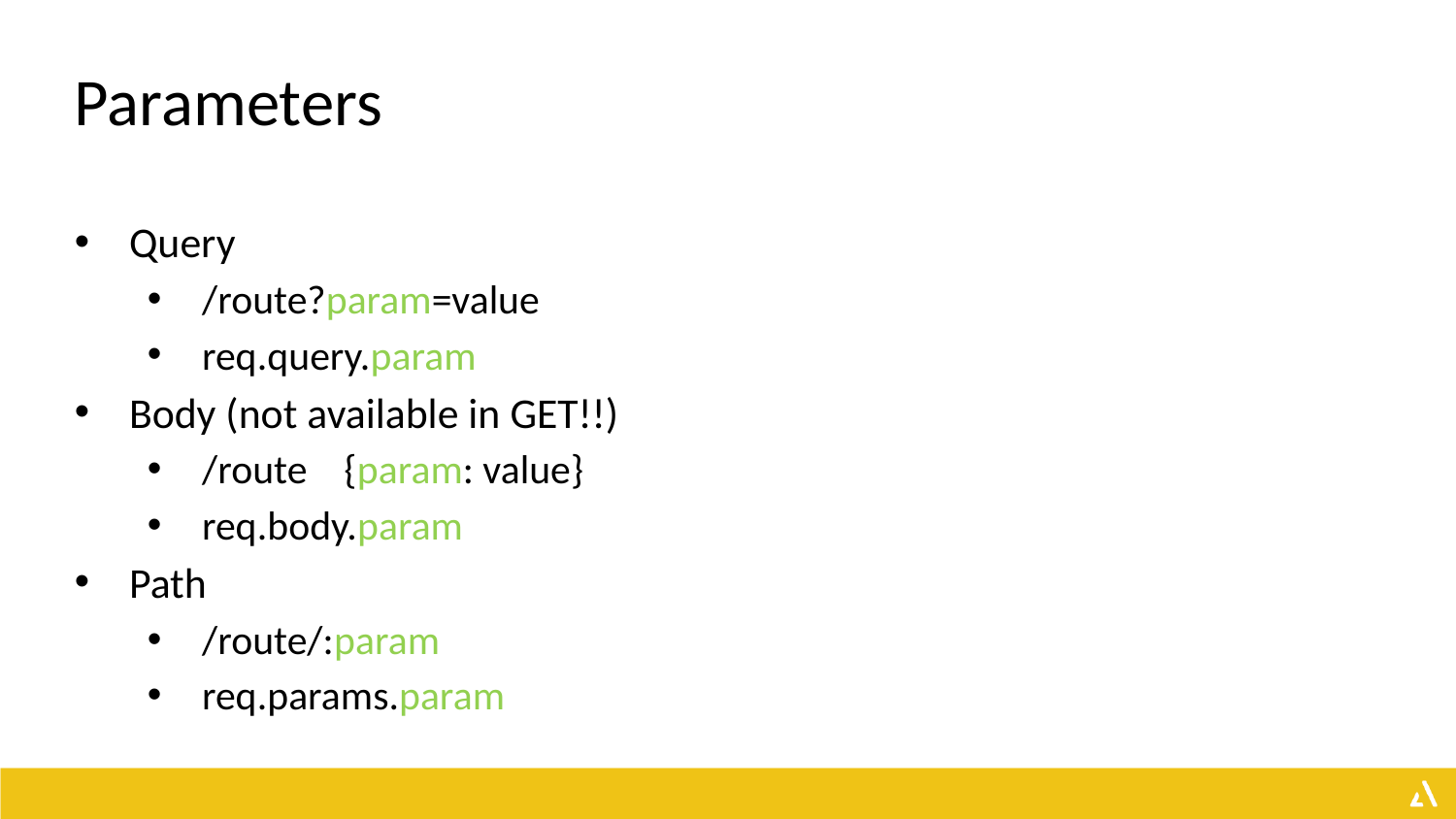

# Parameters
Query
/route?param=value
req.query.param
Body (not available in GET!!)
/route    {param: value}
req.body.param
Path
/route/:param
req.params.param